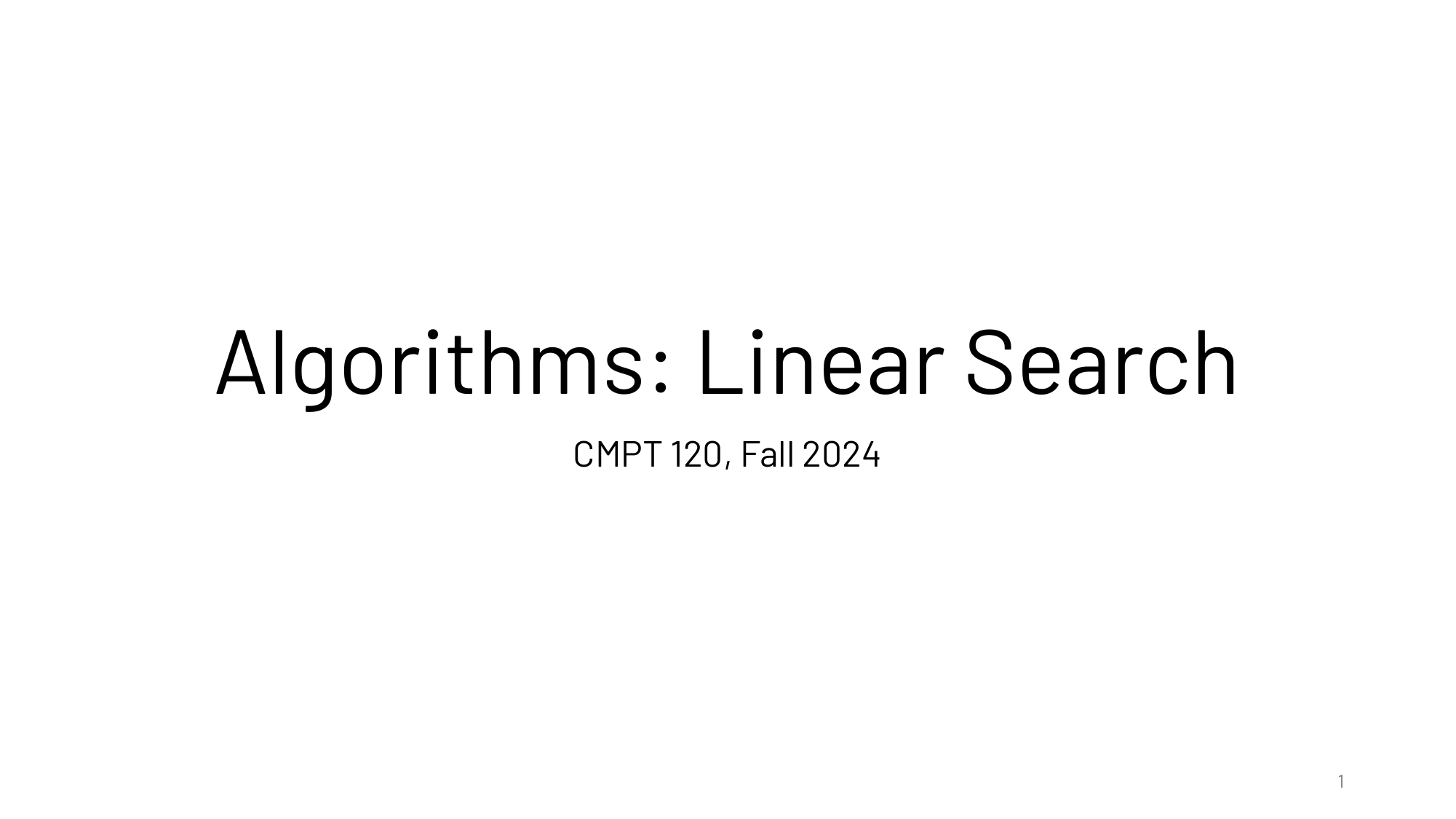

# Algorithms: Linear Search
CMPT 120, Fall 2024
1